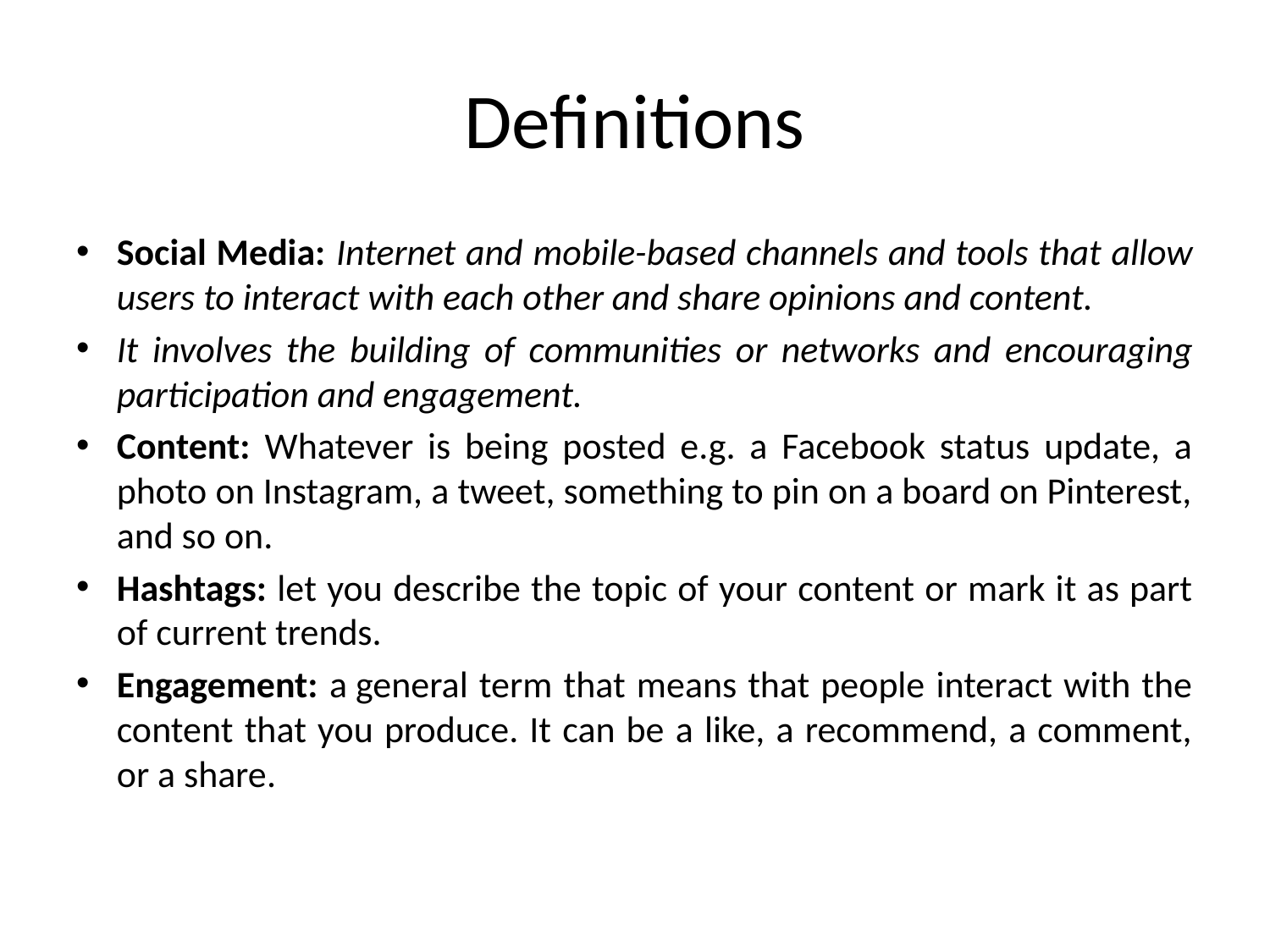

# Definitions
Social Media: Internet and mobile-based channels and tools that allow users to interact with each other and share opinions and content.
It involves the building of communities or networks and encouraging participation and engagement.
Content: Whatever is being posted e.g. a Facebook status update, a photo on Instagram, a tweet, something to pin on a board on Pinterest, and so on.
Hashtags: let you describe the topic of your content or mark it as part of current trends.
Engagement: a general term that means that people interact with the content that you produce. It can be a like, a recommend, a comment, or a share.